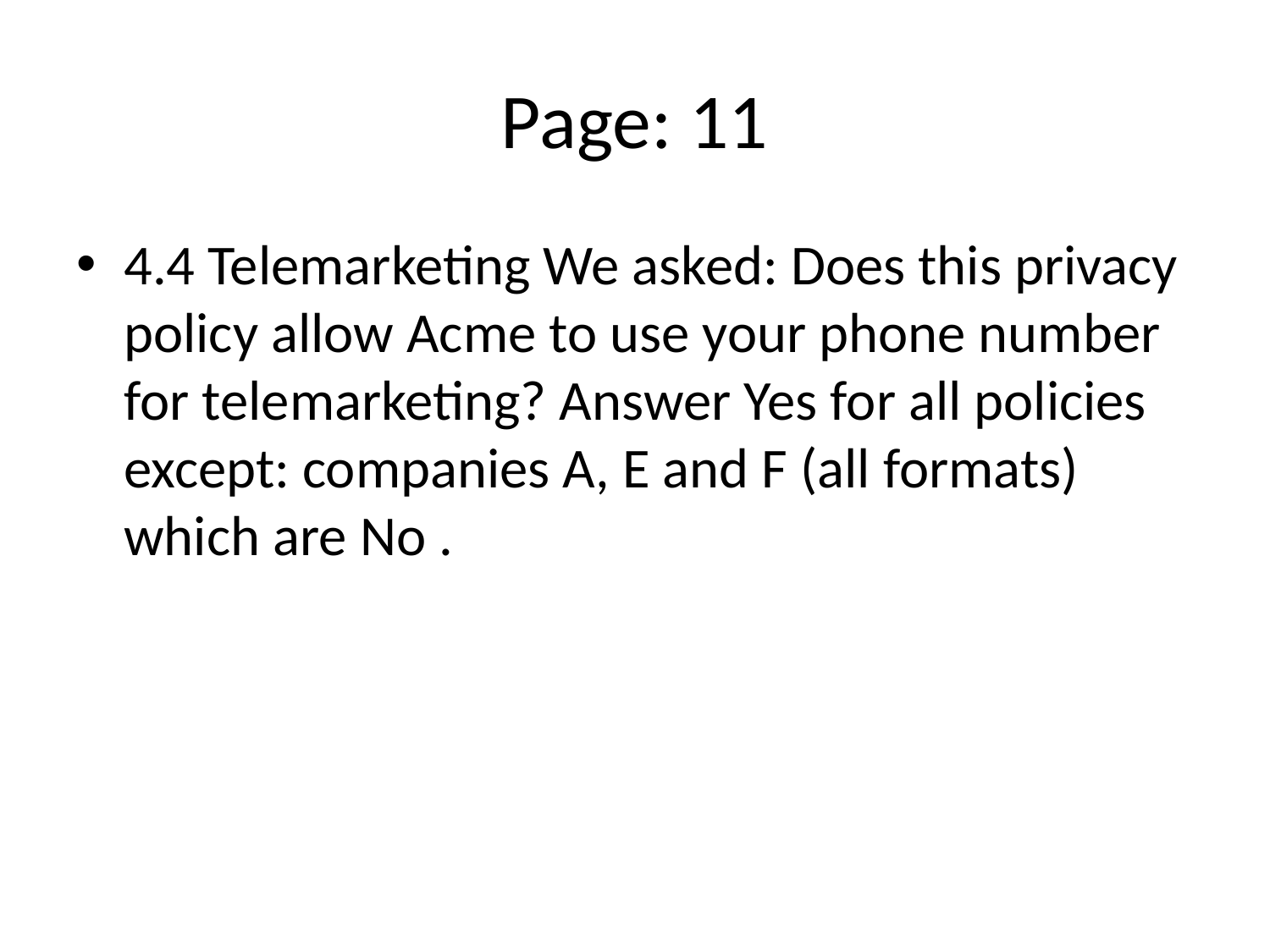

# Page: 11
4.4 Telemarketing We asked: Does this privacy policy allow Acme to use your phone number for telemarketing? Answer Yes for all policies except: companies A, E and F (all formats) which are No .